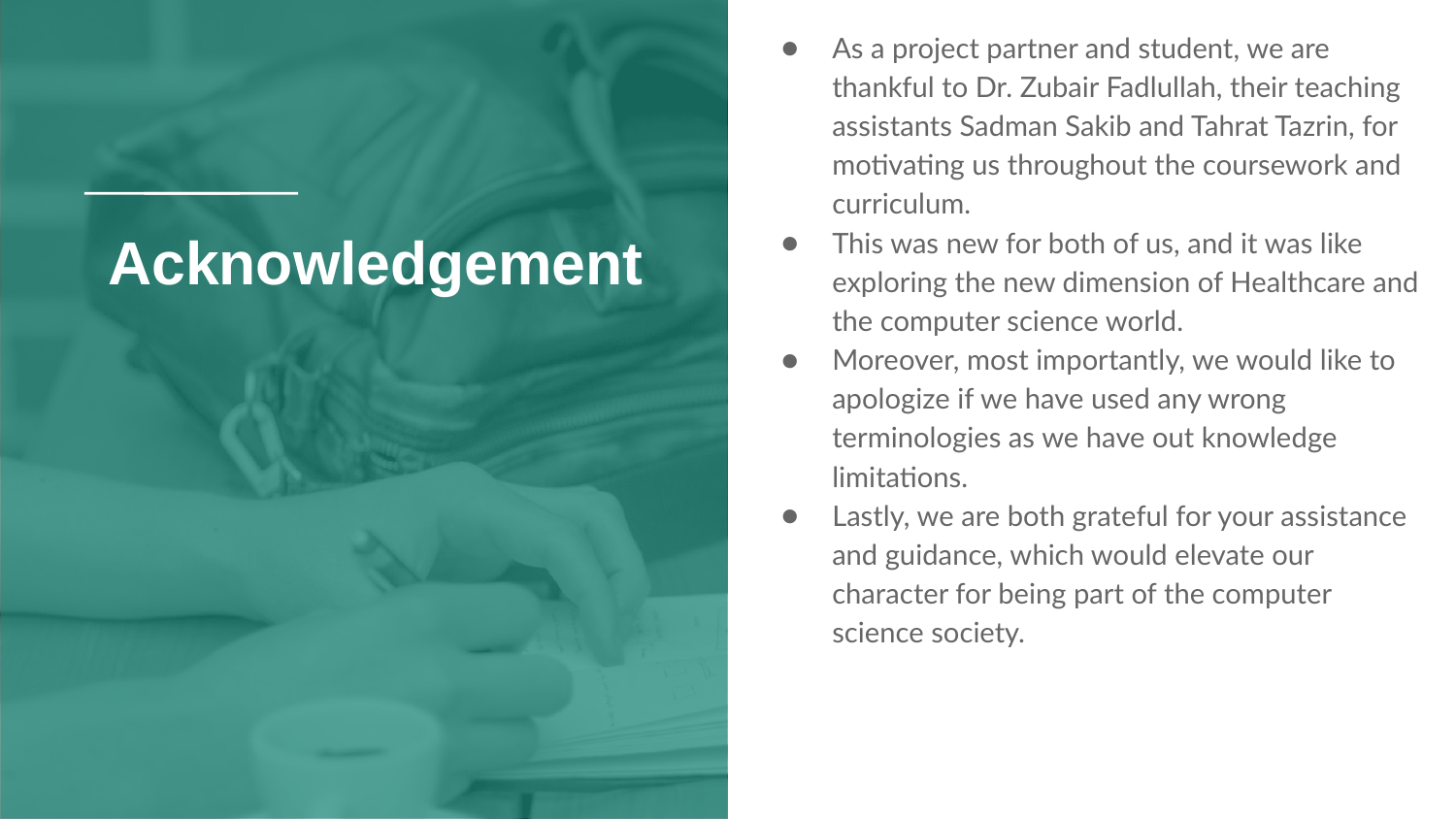

As a project partner and student, we are thankful to Dr. Zubair Fadlullah, their teaching assistants Sadman Sakib and Tahrat Tazrin, for motivating us throughout the coursework and curriculum.
This was new for both of us, and it was like exploring the new dimension of Healthcare and the computer science world.
Moreover, most importantly, we would like to apologize if we have used any wrong terminologies as we have out knowledge limitations.
Lastly, we are both grateful for your assistance and guidance, which would elevate our character for being part of the computer science society.

# Acknowledgement